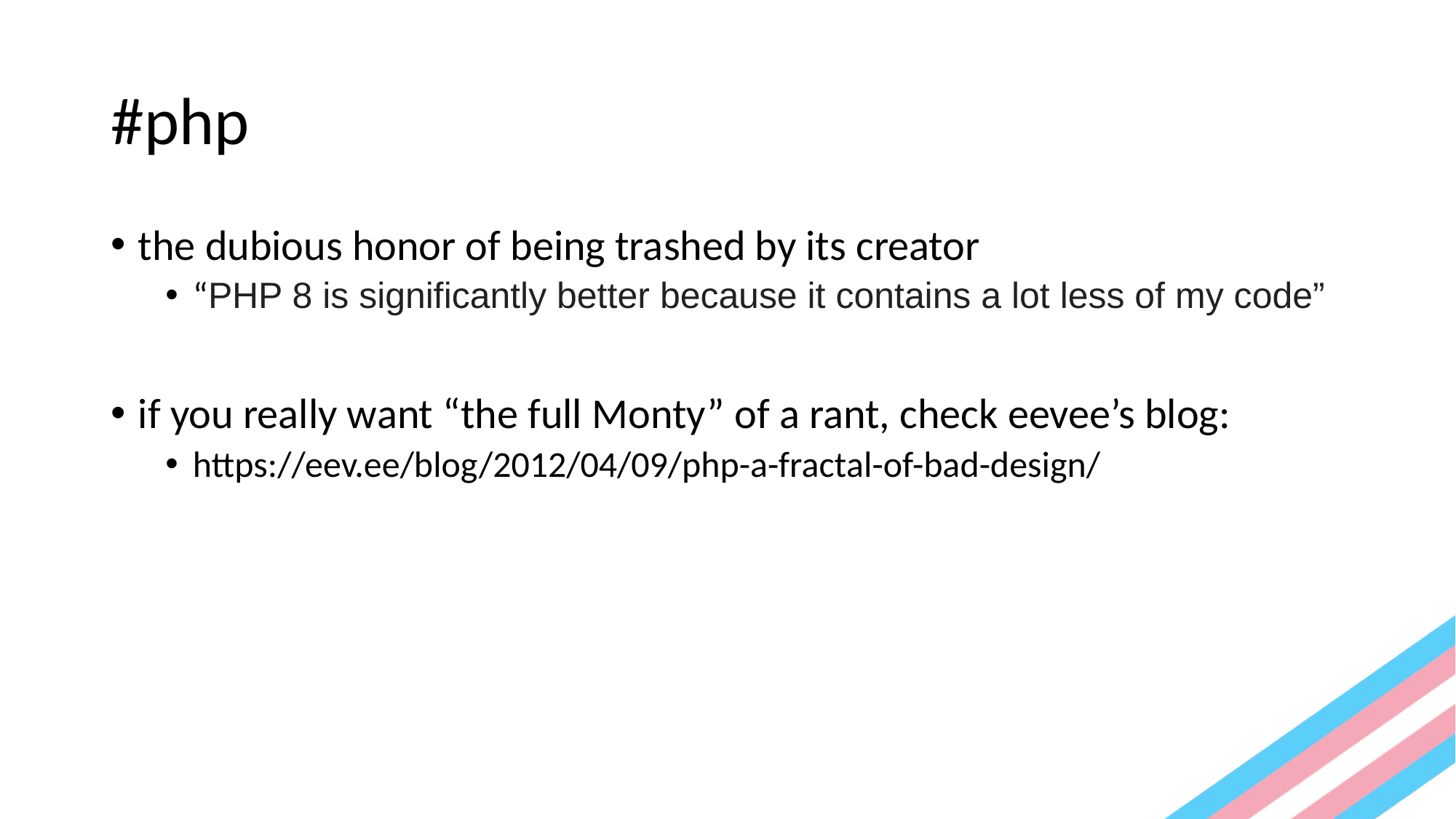

# #php
the dubious honor of being trashed by its creator
“PHP 8 is significantly better because it contains a lot less of my code”

if you really want “the full Monty” of a rant, check eevee’s blog:
https://eev.ee/blog/2012/04/09/php-a-fractal-of-bad-design/